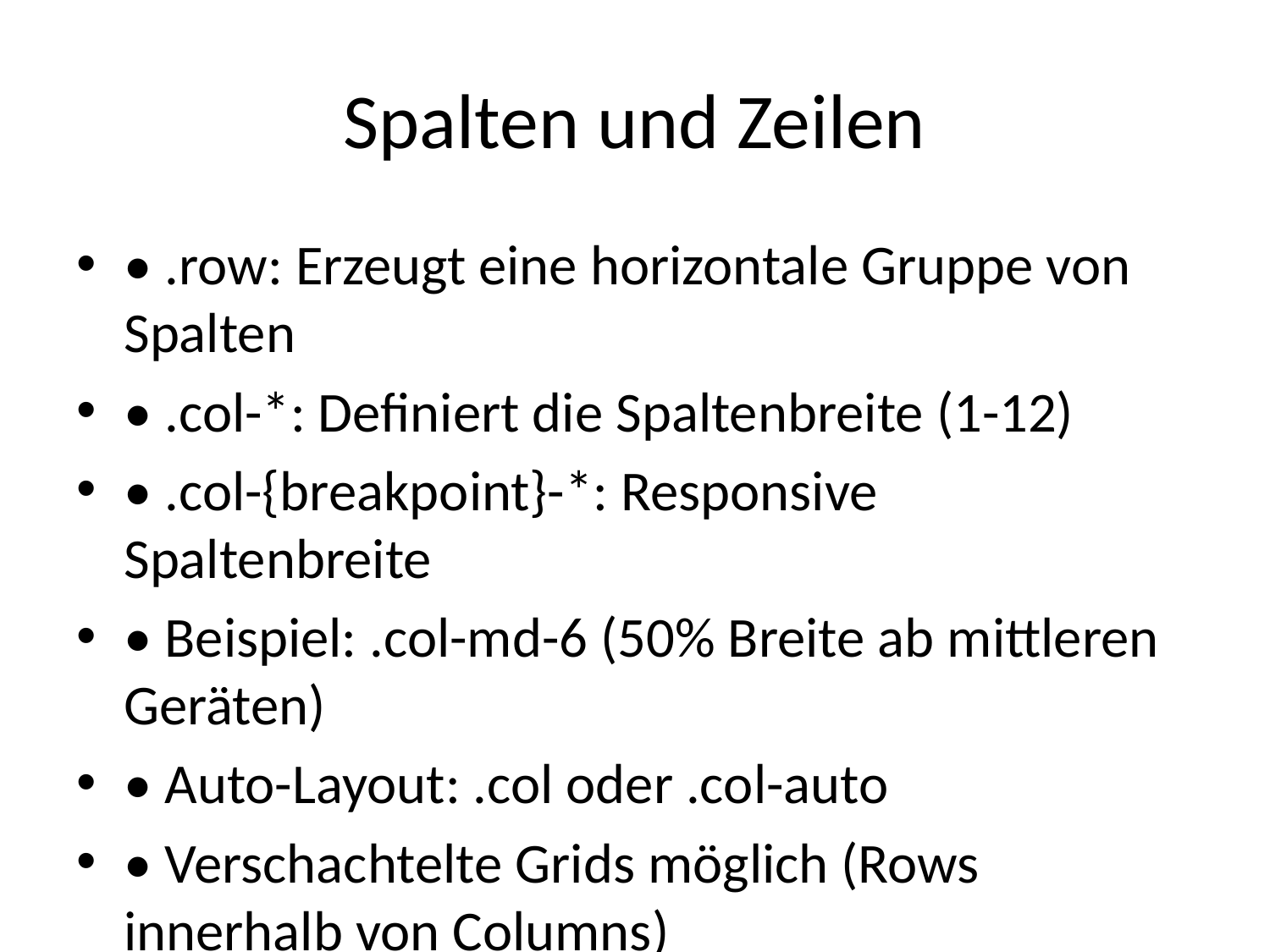

# Spalten und Zeilen
• .row: Erzeugt eine horizontale Gruppe von Spalten
• .col-*: Definiert die Spaltenbreite (1-12)
• .col-{breakpoint}-*: Responsive Spaltenbreite
• Beispiel: .col-md-6 (50% Breite ab mittleren Geräten)
• Auto-Layout: .col oder .col-auto
• Verschachtelte Grids möglich (Rows innerhalb von Columns)